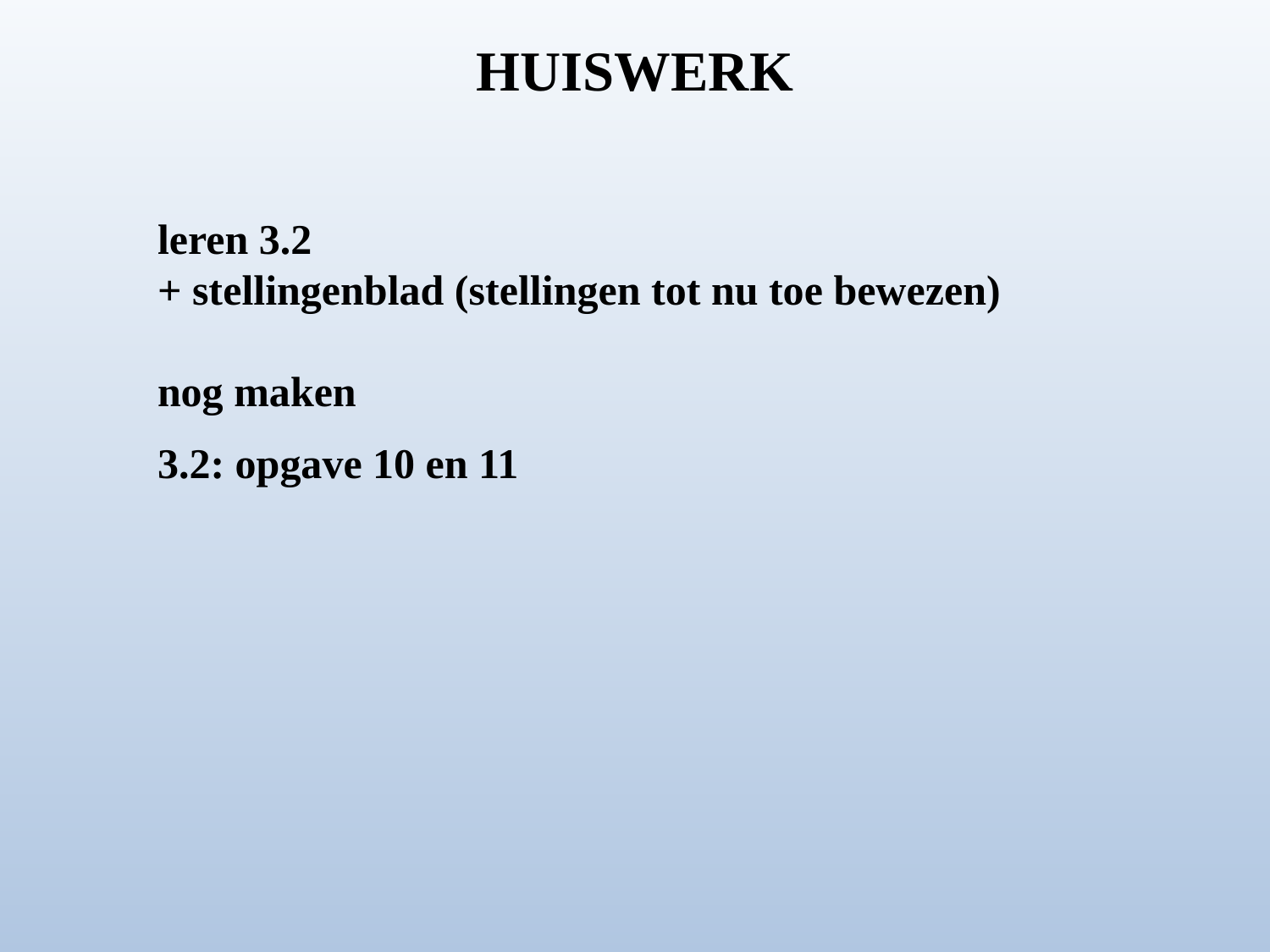

# HUISWERK
leren 3.2
+ stellingenblad (stellingen tot nu toe bewezen)

nog maken

3.2: opgave 10 en 11